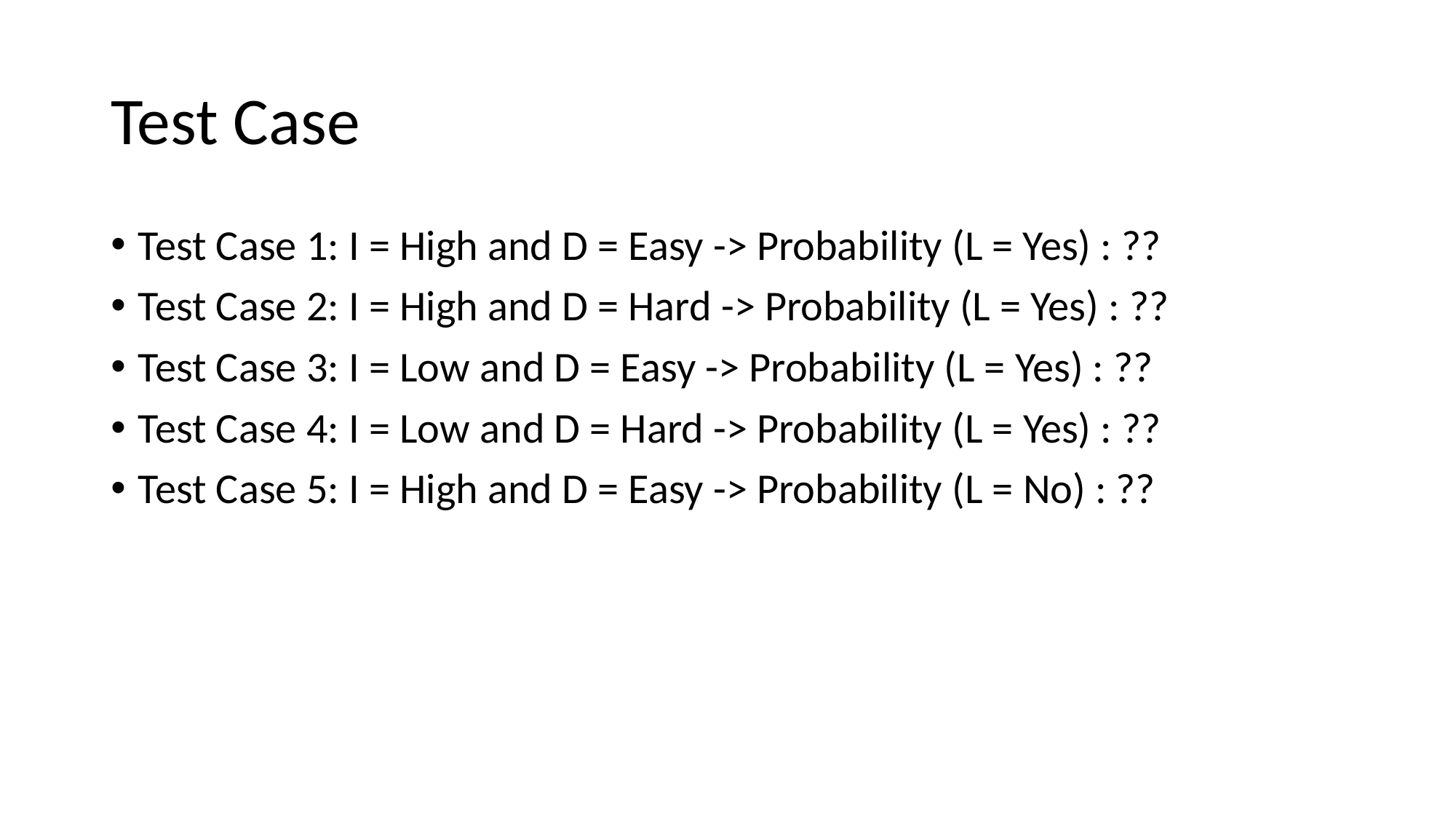

# Test Case
Test Case 1: I = High and D = Easy -> Probability (L = Yes) : ??
Test Case 2: I = High and D = Hard -> Probability (L = Yes) : ??
Test Case 3: I = Low and D = Easy -> Probability (L = Yes) : ??
Test Case 4: I = Low and D = Hard -> Probability (L = Yes) : ??
Test Case 5: I = High and D = Easy -> Probability (L = No) : ??